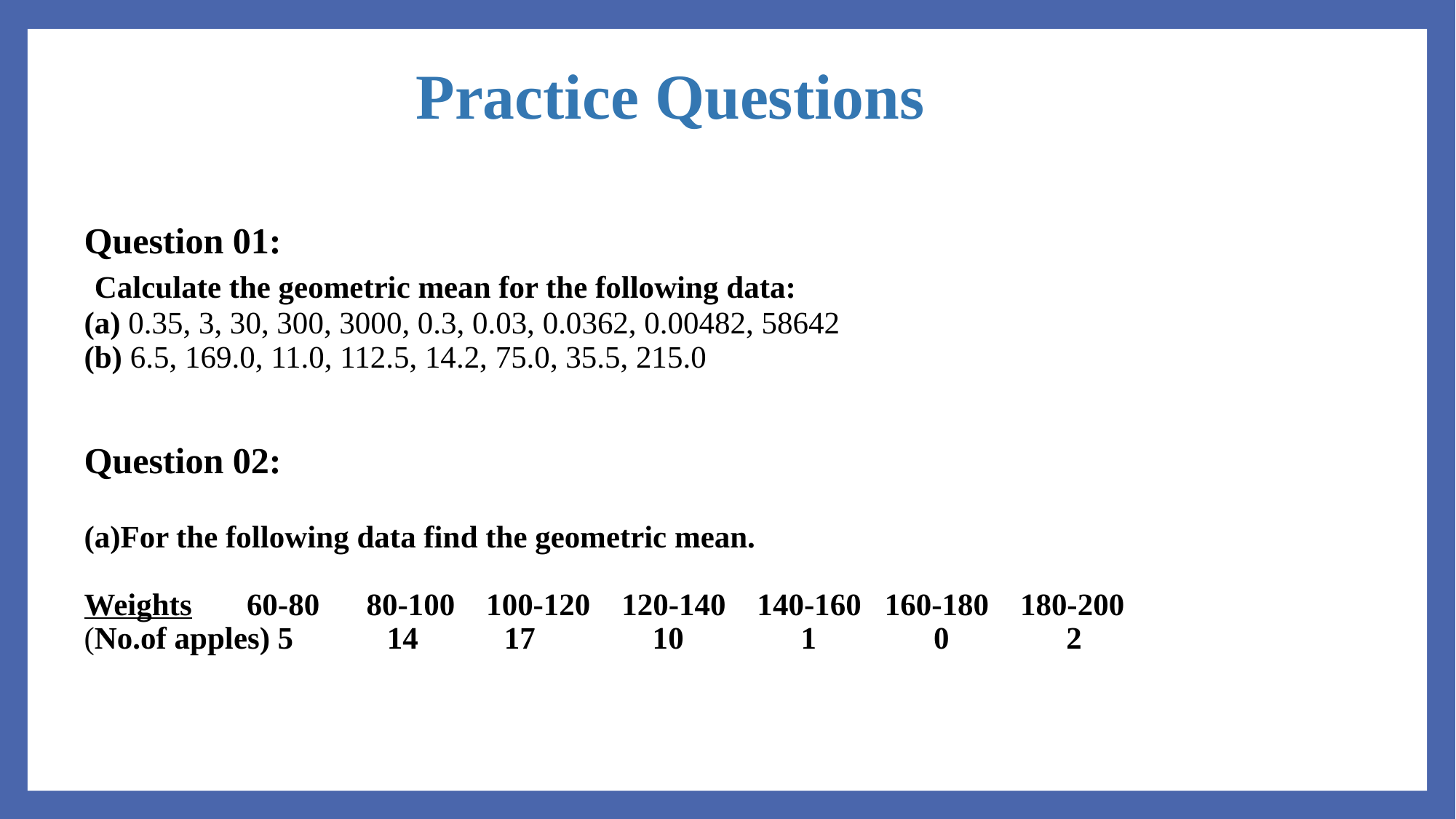

# Practice Questions Question 01: Calculate the geometric mean for the following data: (a) 0.35, 3, 30, 300, 3000, 0.3, 0.03, 0.0362, 0.00482, 58642 (b) 6.5, 169.0, 11.0, 112.5, 14.2, 75.0, 35.5, 215.0 Question 02: (a)For the following data find the geometric mean. Weights       60-80      80-100    100-120    120-140    140-160   160-180    180-200 (No.of apples) 5            14           17               10               1               0               2